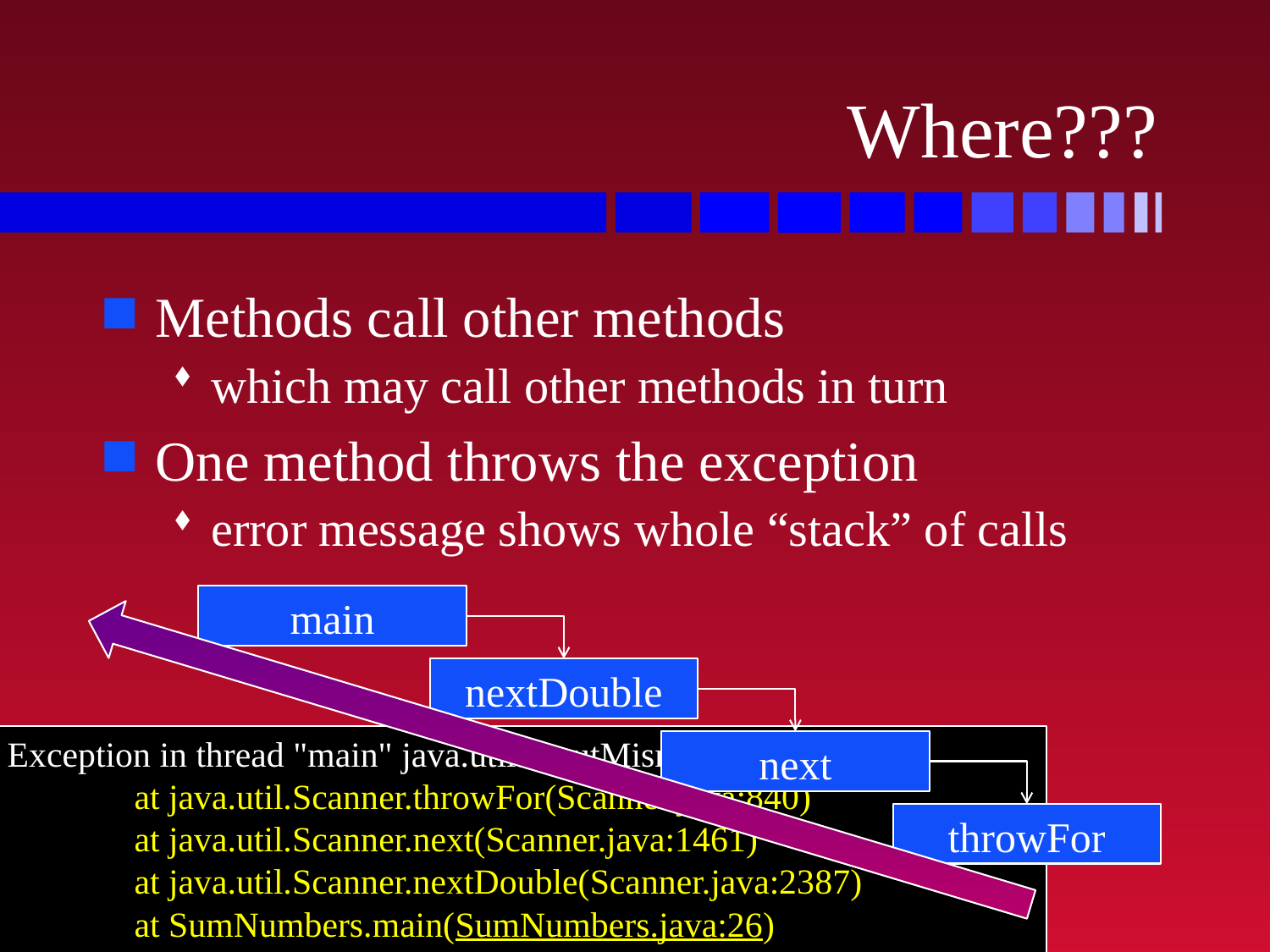

# Where???
Methods call other methods
which may call other methods in turn
One method throws the exception
error message shows whole “stack” of calls
main
nextDouble
Exception in thread "main" java.util.InputMismatchException
	at java.util.Scanner.throwFor(Scanner.java:840)
	at java.util.Scanner.next(Scanner.java:1461)
	at java.util.Scanner.nextDouble(Scanner.java:2387)
	at SumNumbers.main(SumNumbers.java:26)

next

throwFor